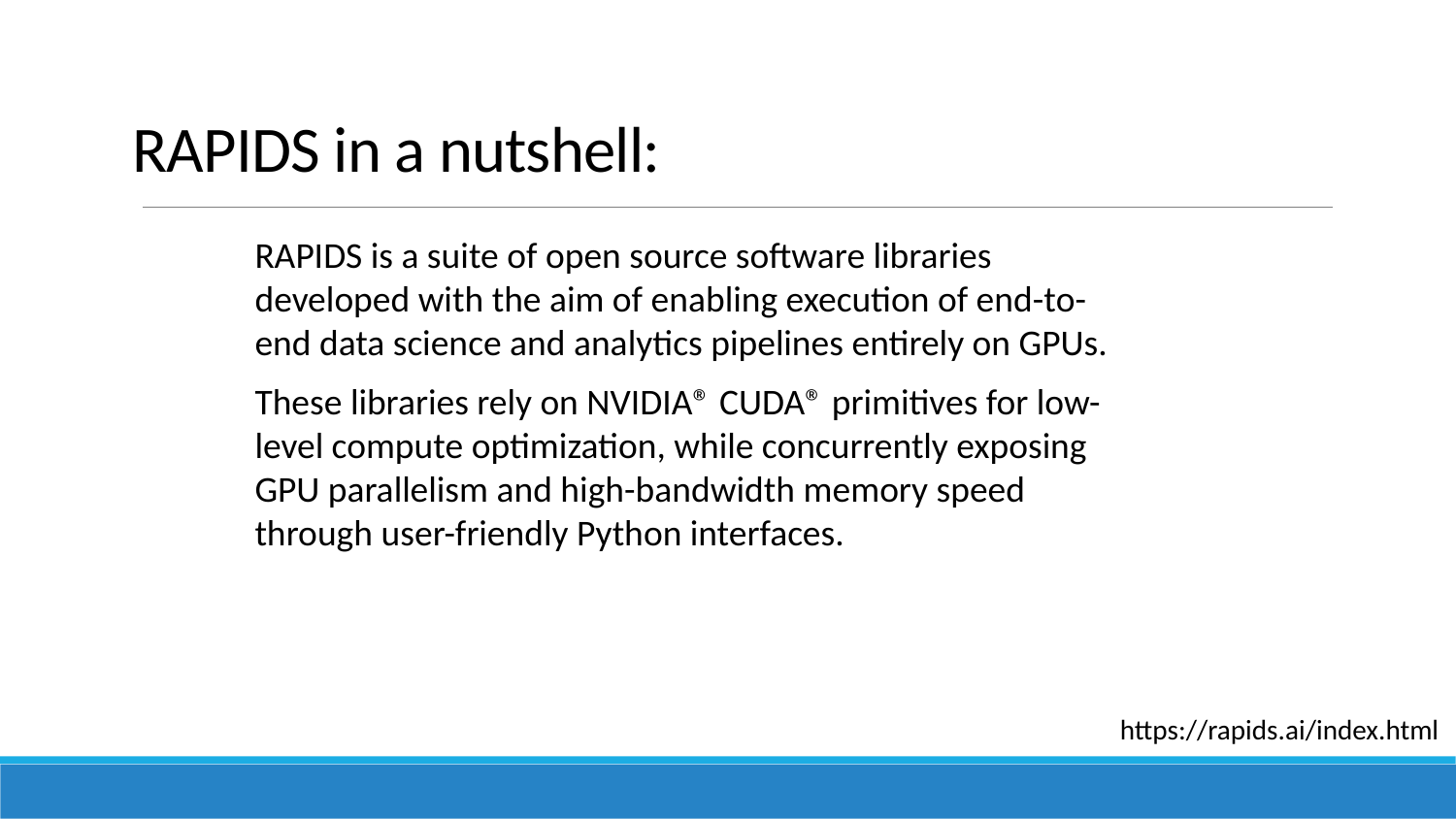

RAPIDS in a nutshell:
RAPIDS is a suite of open source software libraries developed with the aim of enabling execution of end-to-end data science and analytics pipelines entirely on GPUs.
These libraries rely on NVIDIA® CUDA® primitives for low-level compute optimization, while concurrently exposing GPU parallelism and high-bandwidth memory speed through user-friendly Python interfaces.

https://rapids.ai/index.html